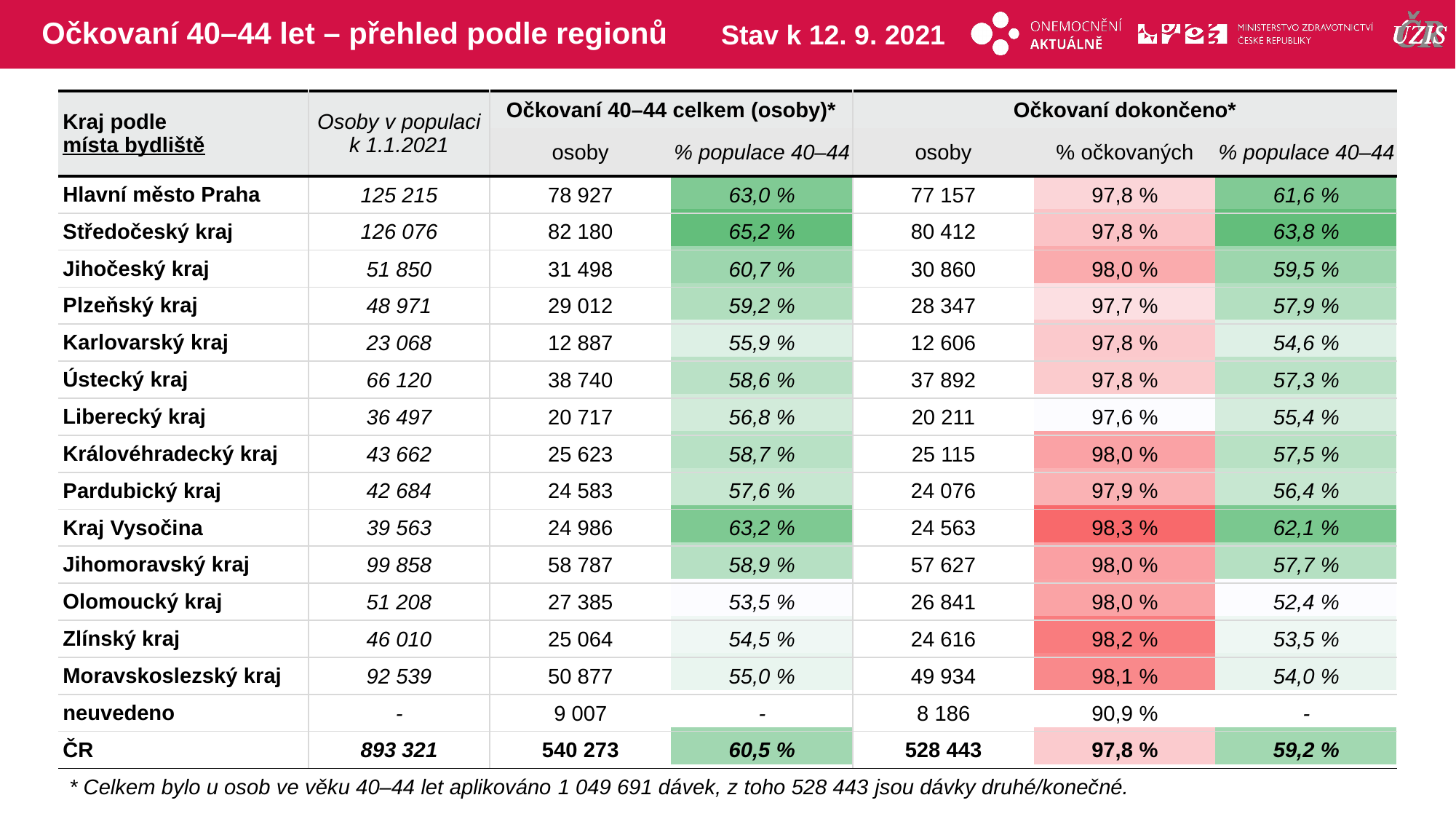

# Očkovaní 40–44 let – přehled podle regionů
Stav k 12. 9. 2021
| Kraj podle místa bydliště | Osoby v populaci k 1.1.2021 | Očkovaní 40–44 celkem (osoby)\* |  | Očkovaní dokončeno\* |  |  |
| --- | --- | --- | --- | --- | --- | --- |
|  |  | osoby | % populace 40–44 | osoby | % očkovaných | % populace 40–44 |
| Hlavní město Praha | 125 215 | 78 927 | 63,0 % | 77 157 | 97,8 % | 61,6 % |
| Středočeský kraj | 126 076 | 82 180 | 65,2 % | 80 412 | 97,8 % | 63,8 % |
| Jihočeský kraj | 51 850 | 31 498 | 60,7 % | 30 860 | 98,0 % | 59,5 % |
| Plzeňský kraj | 48 971 | 29 012 | 59,2 % | 28 347 | 97,7 % | 57,9 % |
| Karlovarský kraj | 23 068 | 12 887 | 55,9 % | 12 606 | 97,8 % | 54,6 % |
| Ústecký kraj | 66 120 | 38 740 | 58,6 % | 37 892 | 97,8 % | 57,3 % |
| Liberecký kraj | 36 497 | 20 717 | 56,8 % | 20 211 | 97,6 % | 55,4 % |
| Královéhradecký kraj | 43 662 | 25 623 | 58,7 % | 25 115 | 98,0 % | 57,5 % |
| Pardubický kraj | 42 684 | 24 583 | 57,6 % | 24 076 | 97,9 % | 56,4 % |
| Kraj Vysočina | 39 563 | 24 986 | 63,2 % | 24 563 | 98,3 % | 62,1 % |
| Jihomoravský kraj | 99 858 | 58 787 | 58,9 % | 57 627 | 98,0 % | 57,7 % |
| Olomoucký kraj | 51 208 | 27 385 | 53,5 % | 26 841 | 98,0 % | 52,4 % |
| Zlínský kraj | 46 010 | 25 064 | 54,5 % | 24 616 | 98,2 % | 53,5 % |
| Moravskoslezský kraj | 92 539 | 50 877 | 55,0 % | 49 934 | 98,1 % | 54,0 % |
| neuvedeno | - | 9 007 | - | 8 186 | 90,9 % | - |
| ČR | 893 321 | 540 273 | 60,5 % | 528 443 | 97,8 % | 59,2 % |
|  |  |  |  |  |  |
| --- | --- | --- | --- | --- | --- |
|  |  |  |  |  |  |
|  |  |  |  |  |  |
|  |  |  |  |  |  |
|  |  |  |  |  |  |
|  |  |  |  |  |  |
|  |  |  |  |  |  |
|  |  |  |  |  |  |
|  |  |  |  |  |  |
|  |  |  |  |  |  |
|  |  |  |  |  |  |
|  |  |  |  |  |  |
|  |  |  |  |  |  |
|  |  |  |  |  |  |
|  |  |  |  |  |  |
|  |  |  |  |  |  |
* Celkem bylo u osob ve věku 40–44 let aplikováno 1 049 691 dávek, z toho 528 443 jsou dávky druhé/konečné.